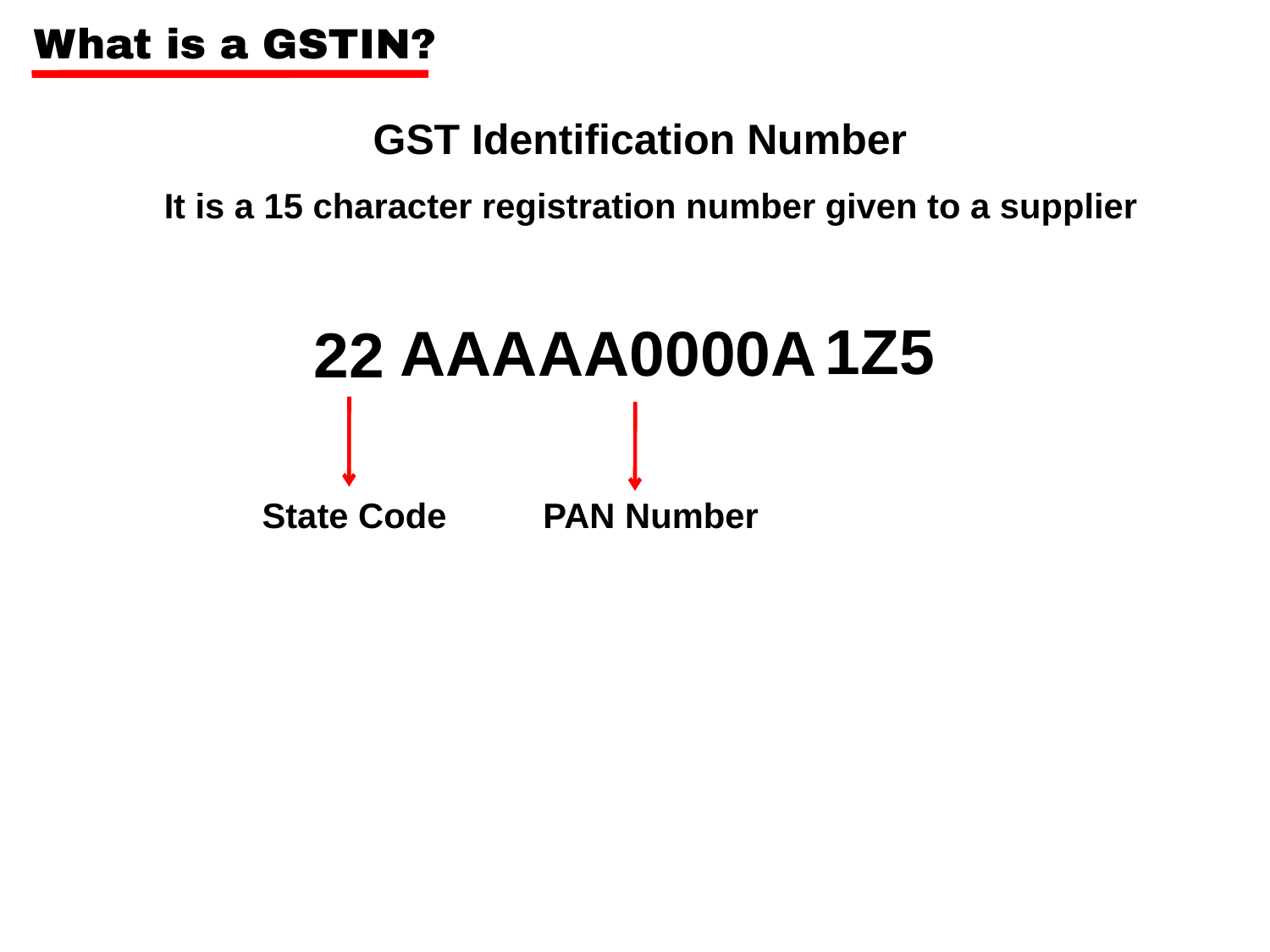

What is a GSTIN?
GST Identification Number
It is a 15 character registration number given to a supplier
1Z5
AAAAA0000A
22
State Code
PAN Number